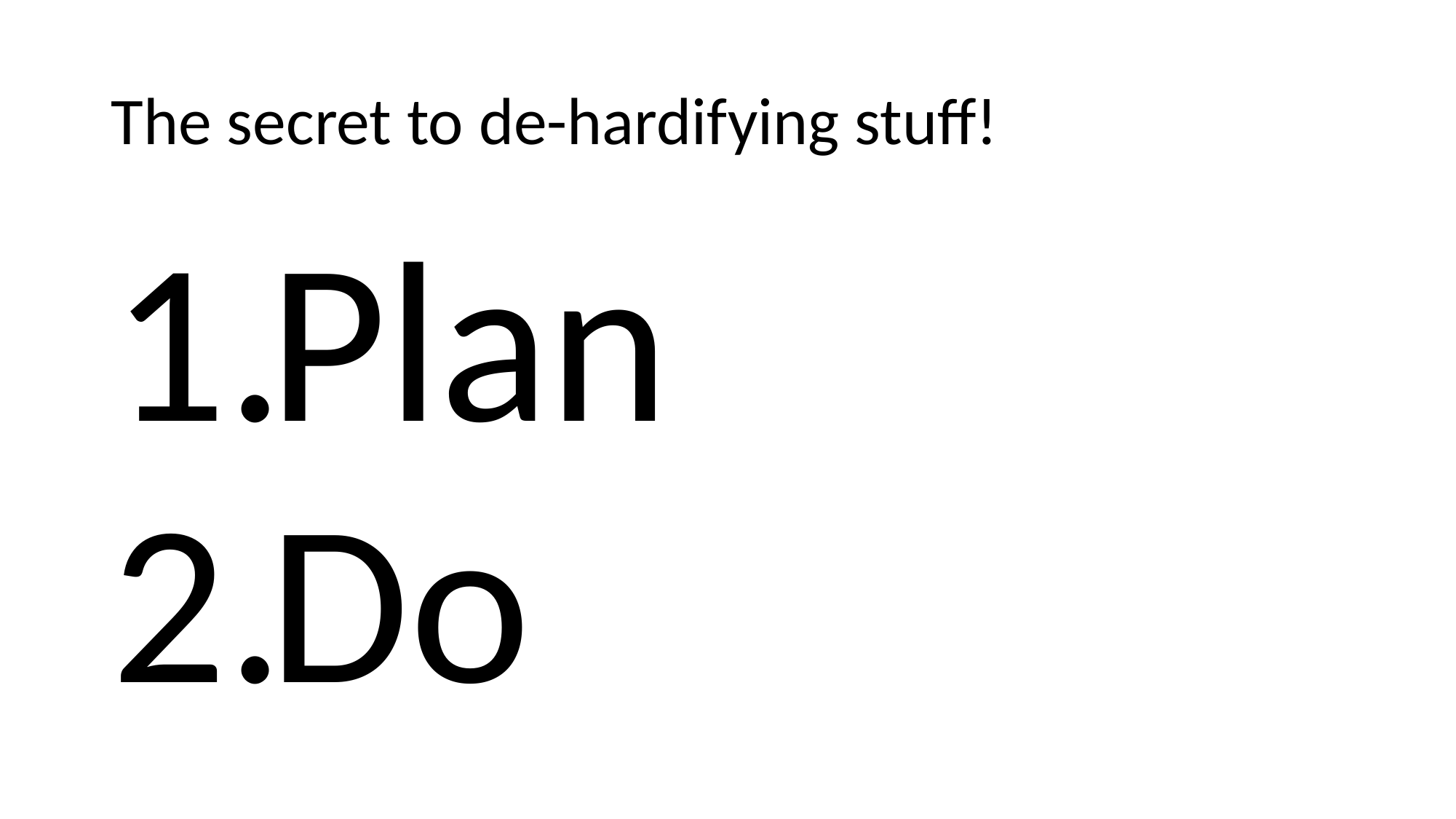

# The secret to de-hardifying stuff!
Plan
Do